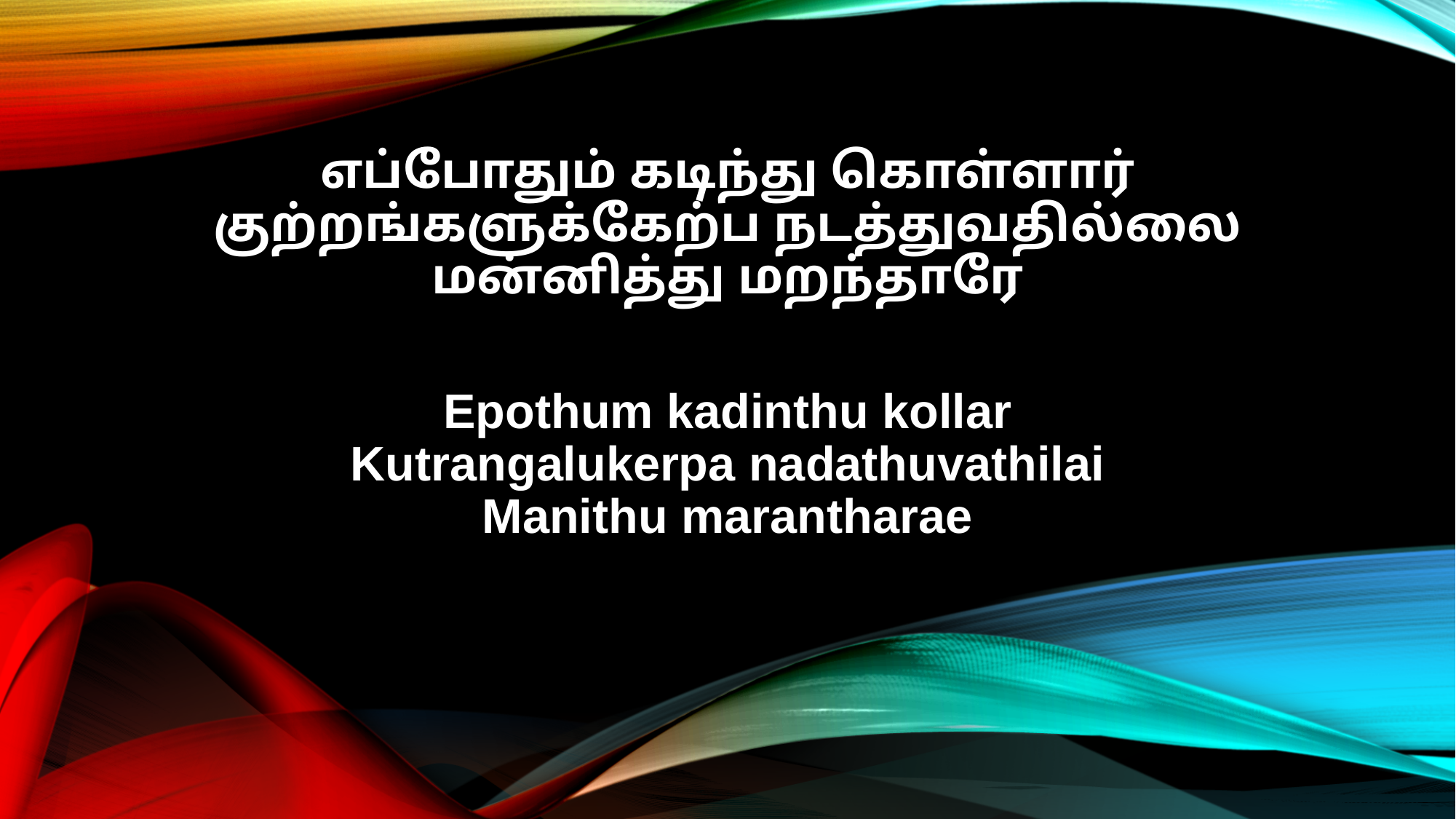

எப்போதும் கடிந்து கொள்ளார்
குற்றங்களுக்கேற்ப நடத்துவதில்லை
மன்னித்து மறந்தாரே

Epothum kadinthu kollar
Kutrangalukerpa nadathuvathilai
Manithu marantharae